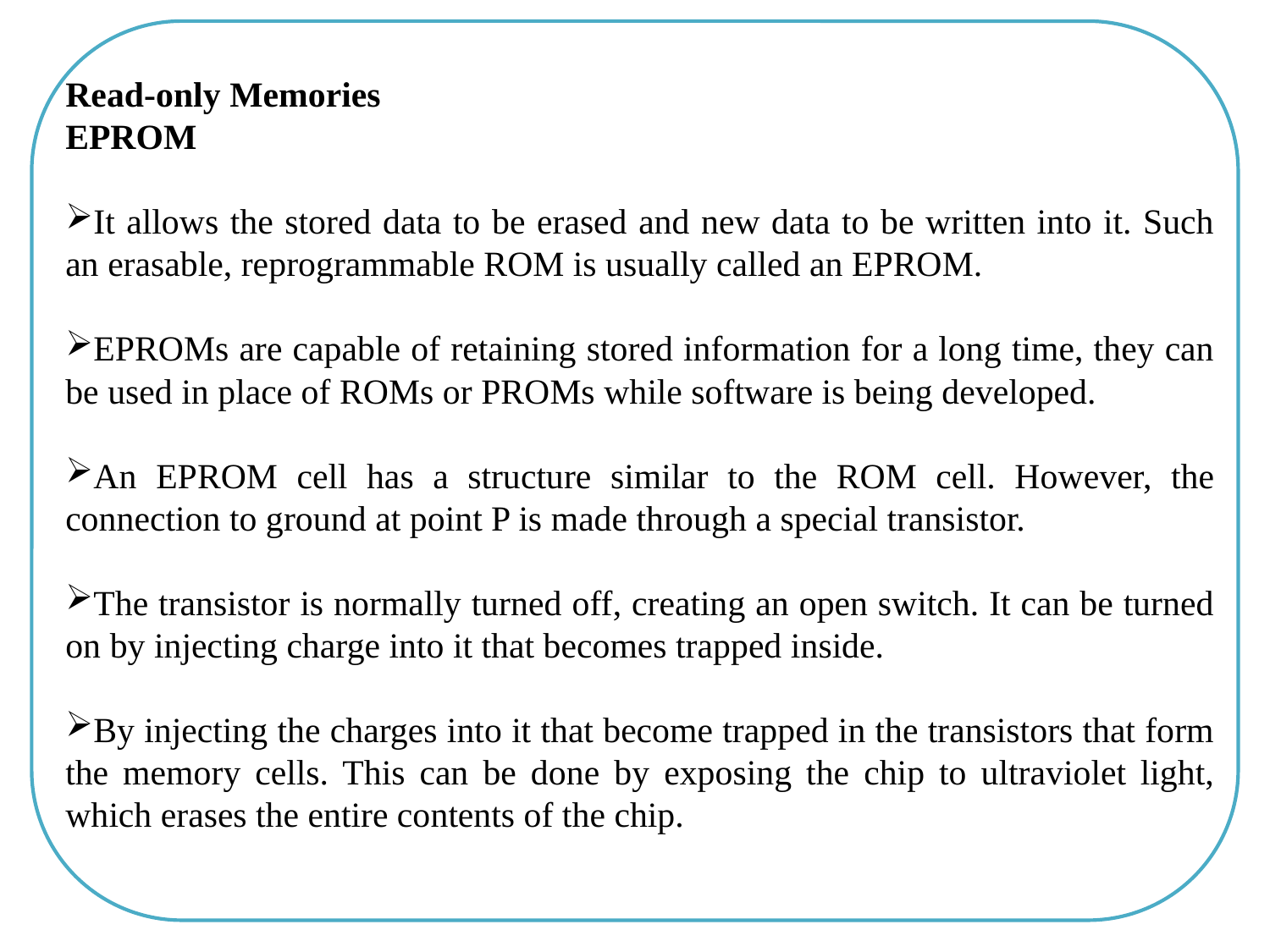

Read-only Memories
EPROM
It allows the stored data to be erased and new data to be written into it. Such an erasable, reprogrammable ROM is usually called an EPROM.

EPROMs are capable of retaining stored information for a long time, they can be used in place of ROMs or PROMs while software is being developed.

An EPROM cell has a structure similar to the ROM cell. However, the connection to ground at point P is made through a special transistor.

The transistor is normally turned off, creating an open switch. It can be turned on by injecting charge into it that becomes trapped inside.

By injecting the charges into it that become trapped in the transistors that form the memory cells. This can be done by exposing the chip to ultraviolet light, which erases the entire contents of the chip.